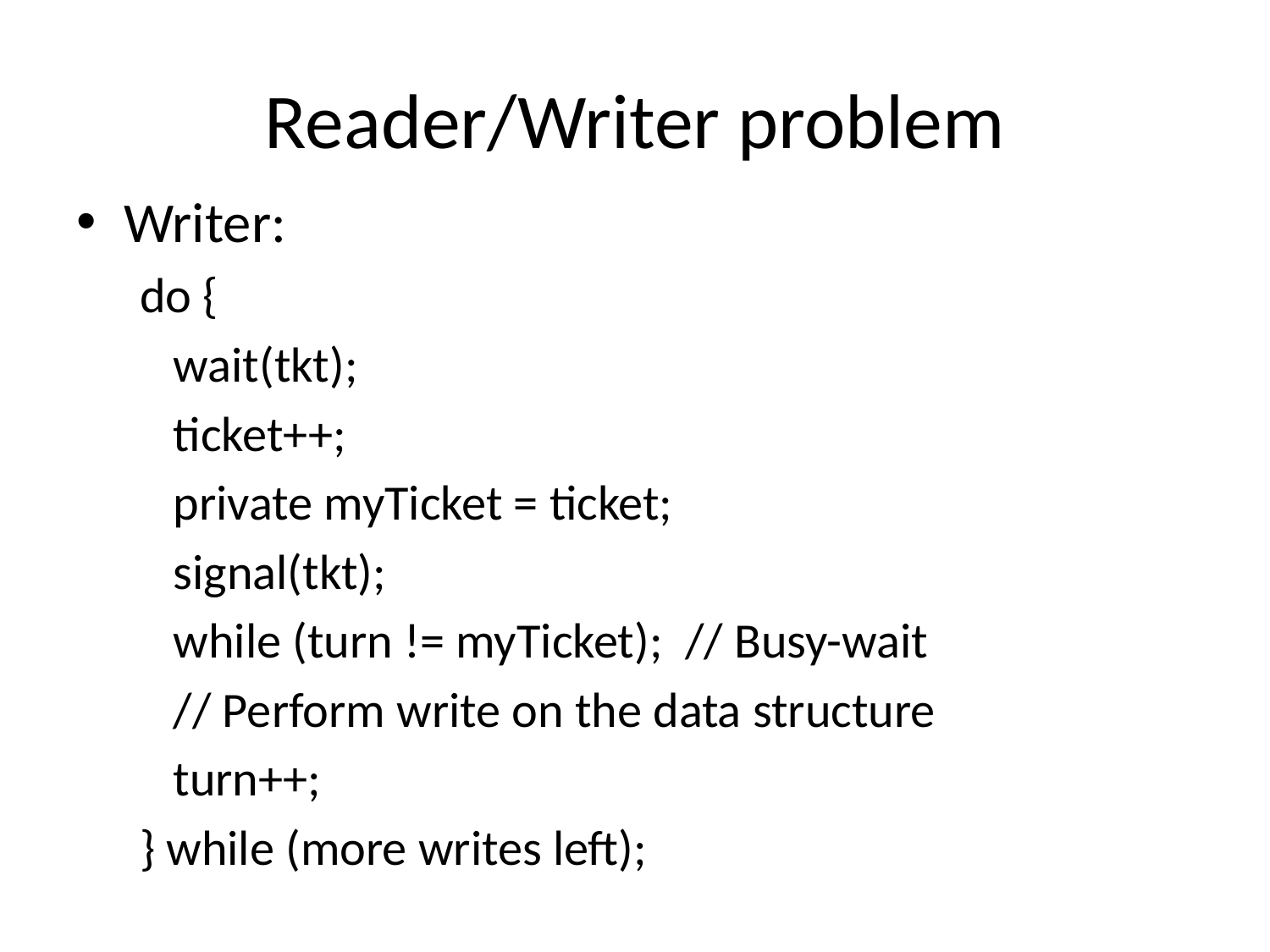

# Reader/Writer problem
Writer:
do {
   wait(tkt);
   ticket++;
   private myTicket = ticket;
   signal(tkt);
   while (turn != myTicket);  // Busy-wait
   // Perform write on the data structure
   turn++;
} while (more writes left);